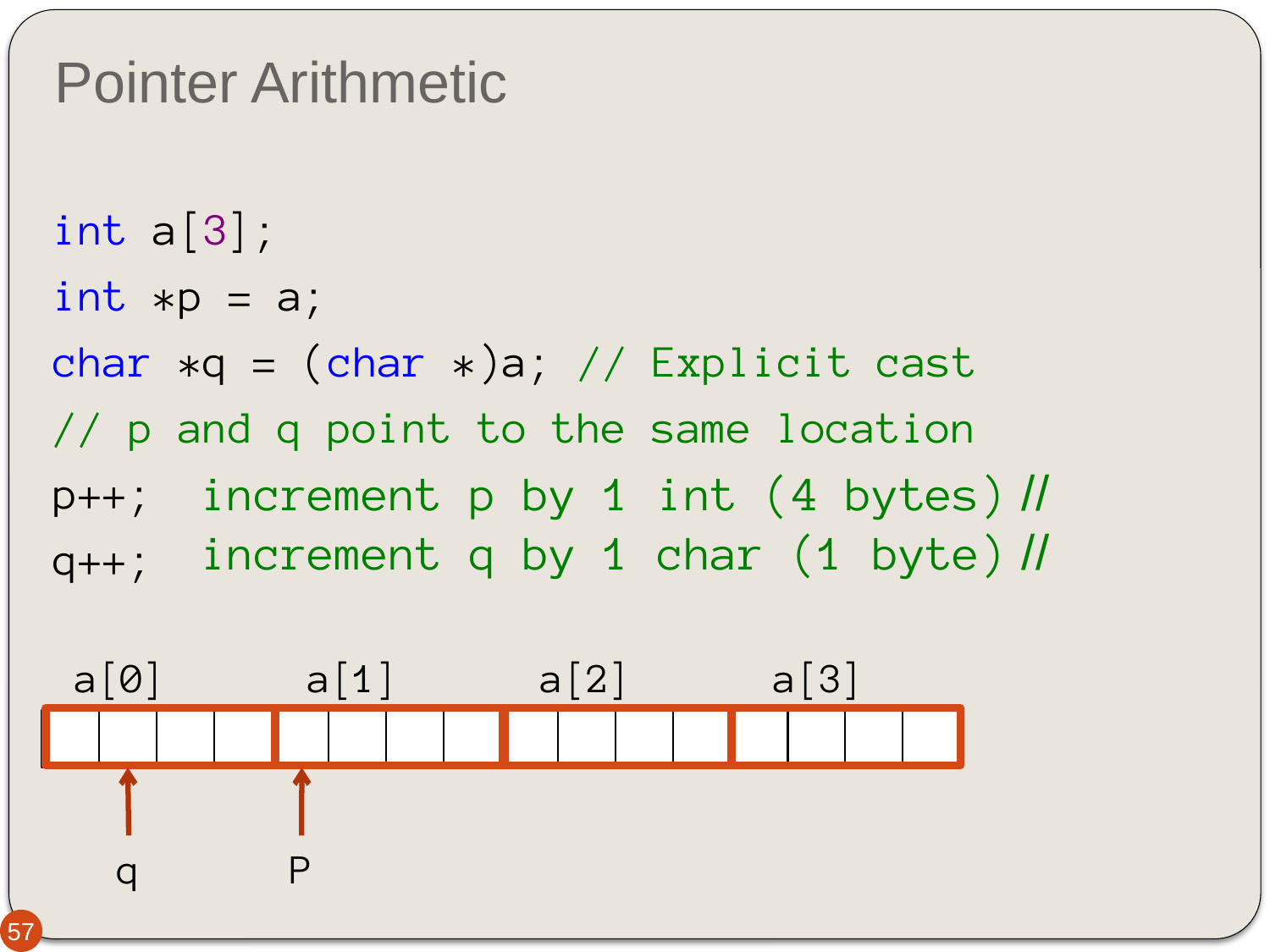

# Pointer Arithmetic
int a[3];
int *p = a;
char *q = (char *)a; // Explicit cast
// p and q point to the same location
p++;
q++;
// increment p by 1 int (4 bytes)
// increment q by 1 char (1 byte)
a[0]
a[1]
a[2]
a[3]

q
P
57